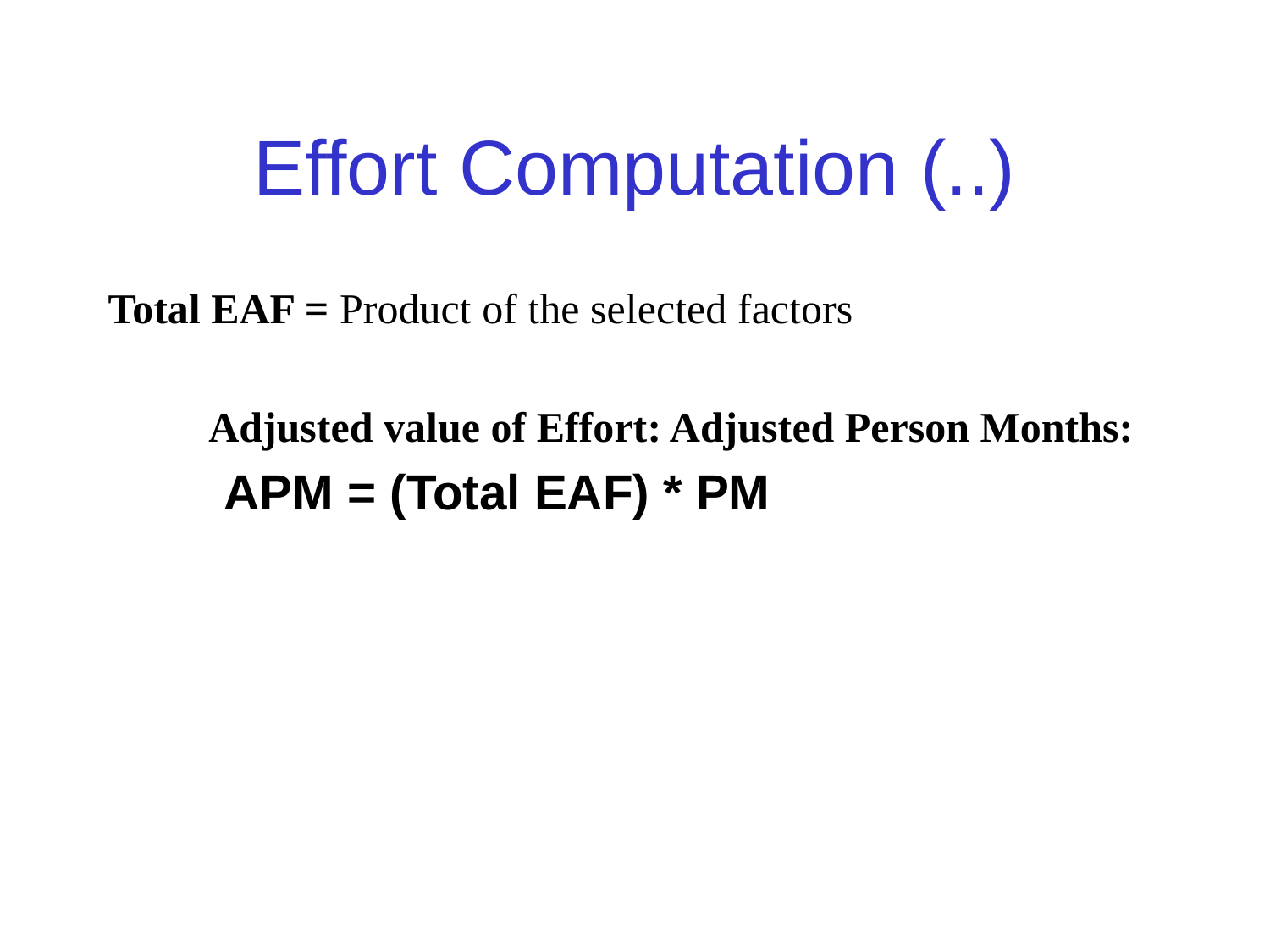

# Effort Computation (..)
Total EAF = Product of the selected factors

	     Adjusted value of Effort: Adjusted Person Months:
	     APM = (Total EAF) * PM

10